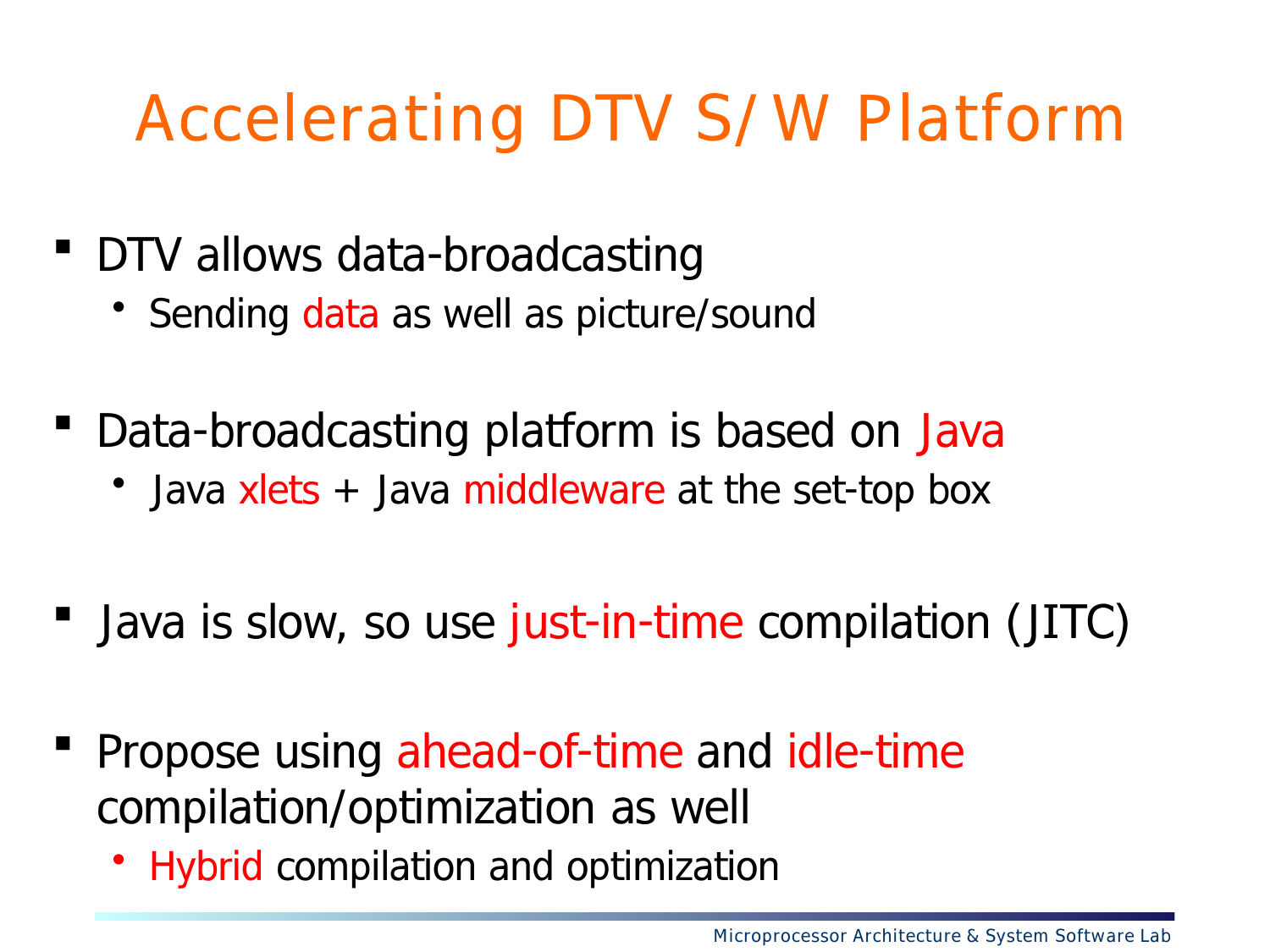

# Accelerating DTV S/W Platform
DTV allows data-broadcasting
Sending data as well as picture/sound

Data-broadcasting platform is based on Java
Java xlets + Java middleware at the set-top box

Java is slow, so use just-in-time compilation (JITC)

Propose using ahead-of-time and idle-time compilation/optimization as well
Hybrid compilation and optimization